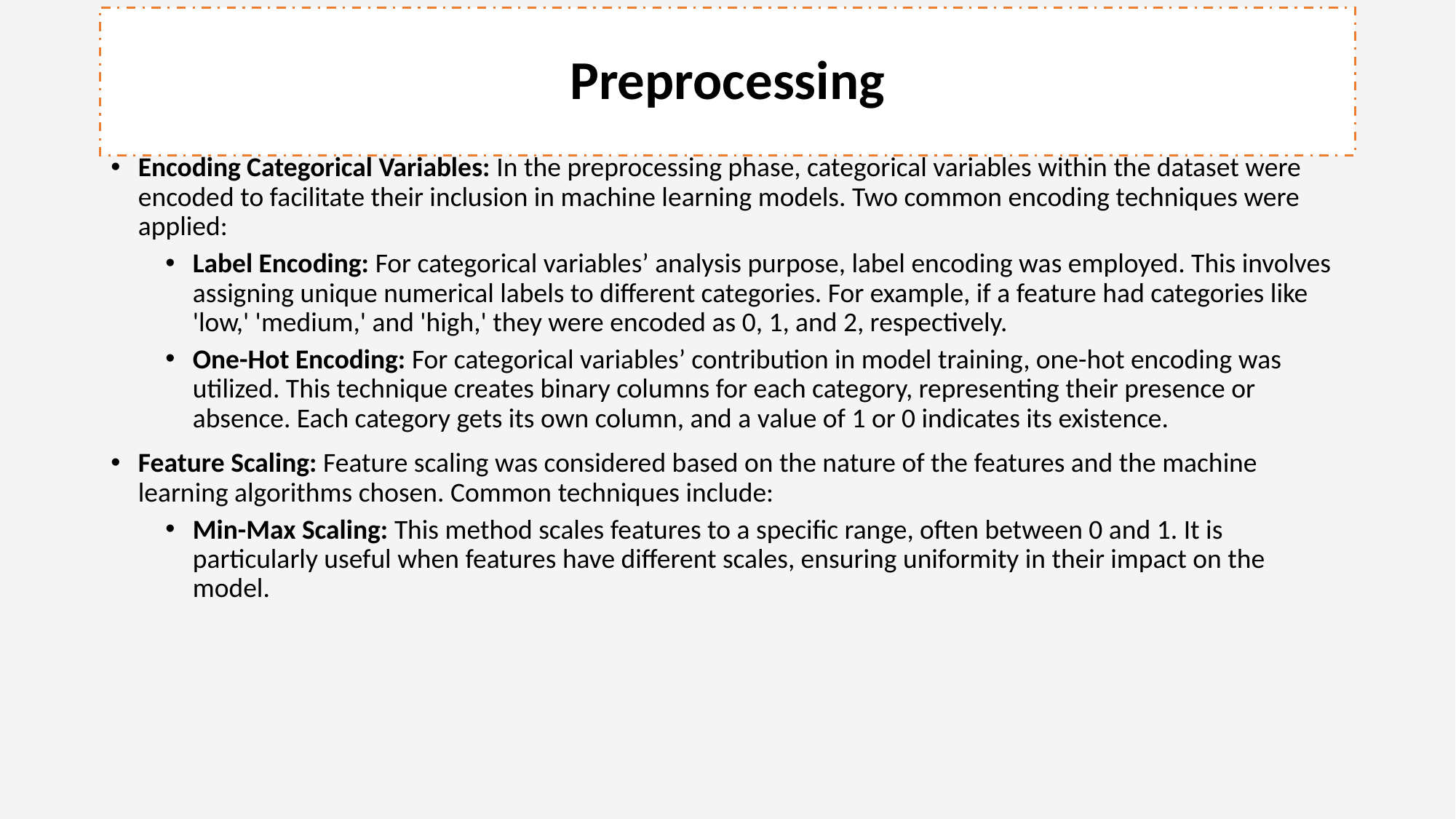

# Preprocessing
Encoding Categorical Variables: In the preprocessing phase, categorical variables within the dataset were encoded to facilitate their inclusion in machine learning models. Two common encoding techniques were applied:
Label Encoding: For categorical variables’ analysis purpose, label encoding was employed. This involves assigning unique numerical labels to different categories. For example, if a feature had categories like 'low,' 'medium,' and 'high,' they were encoded as 0, 1, and 2, respectively.
One-Hot Encoding: For categorical variables’ contribution in model training, one-hot encoding was utilized. This technique creates binary columns for each category, representing their presence or absence. Each category gets its own column, and a value of 1 or 0 indicates its existence.
Feature Scaling: Feature scaling was considered based on the nature of the features and the machine learning algorithms chosen. Common techniques include:
Min-Max Scaling: This method scales features to a specific range, often between 0 and 1. It is particularly useful when features have different scales, ensuring uniformity in their impact on the model.